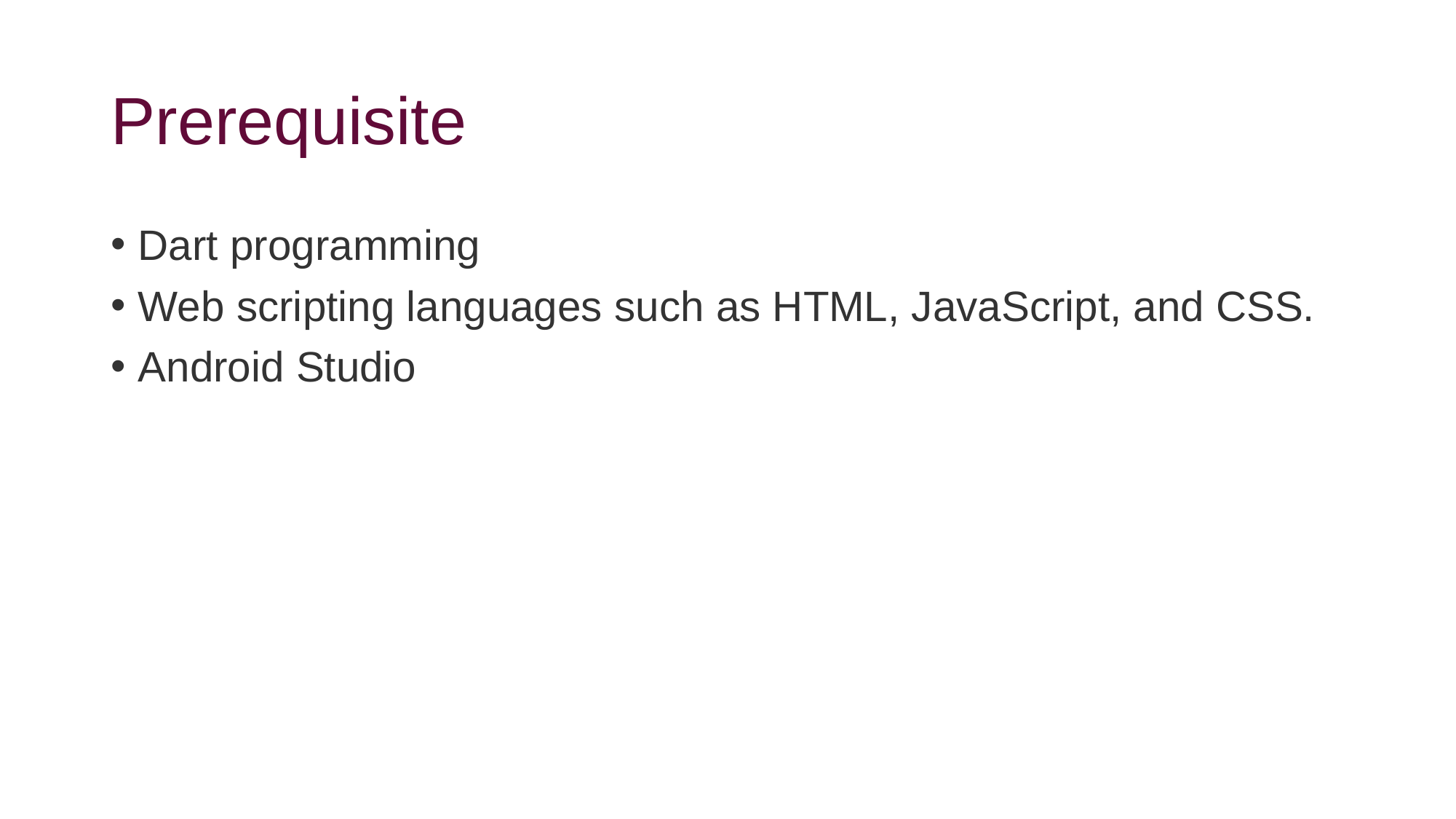

# Prerequisite
Dart programming
Web scripting languages such as HTML, JavaScript, and CSS.
Android Studio